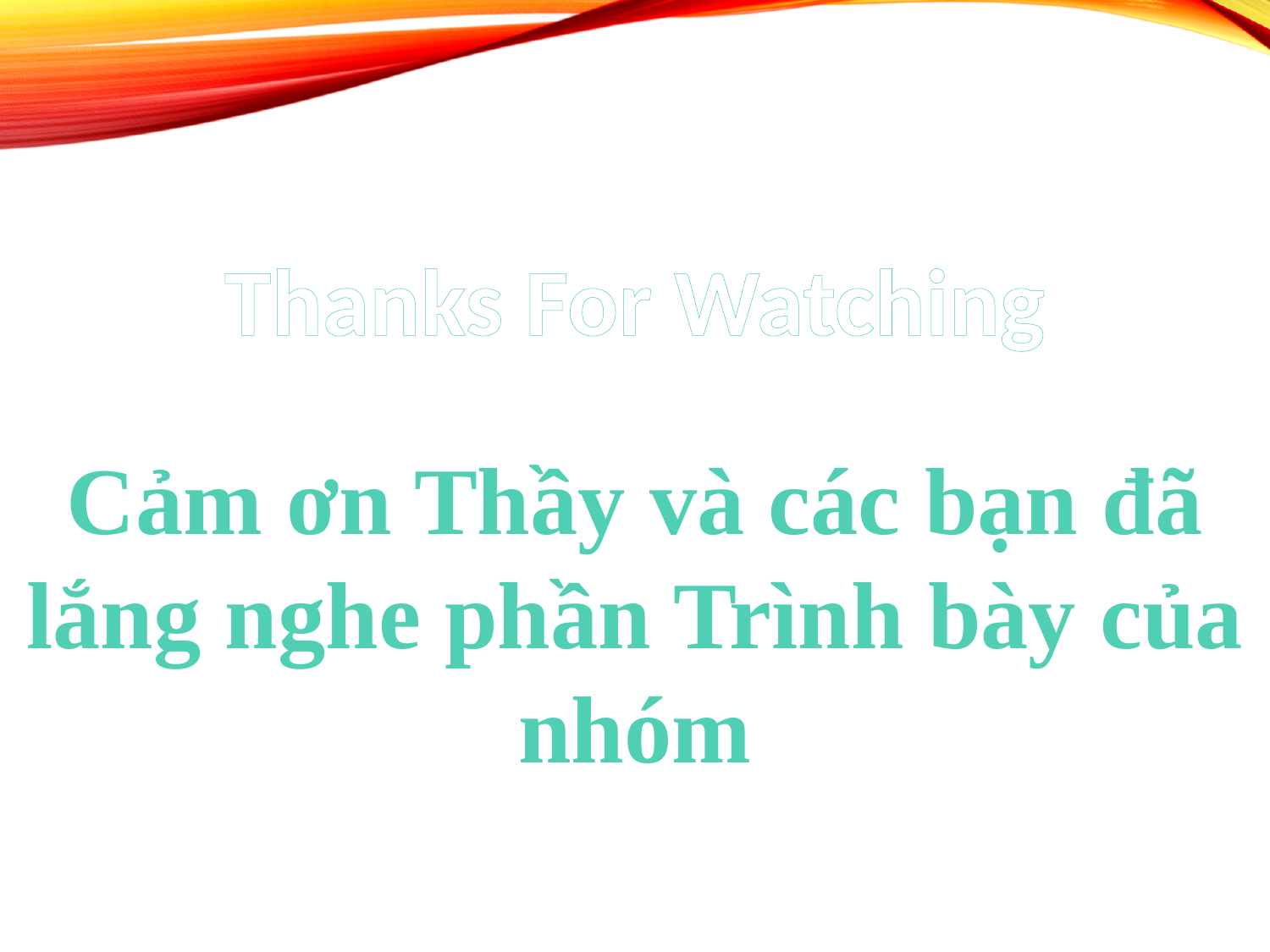

Thanks For Watching
Cảm ơn Thầy và các bạn đã lắng nghe phần Trình bày của nhóm